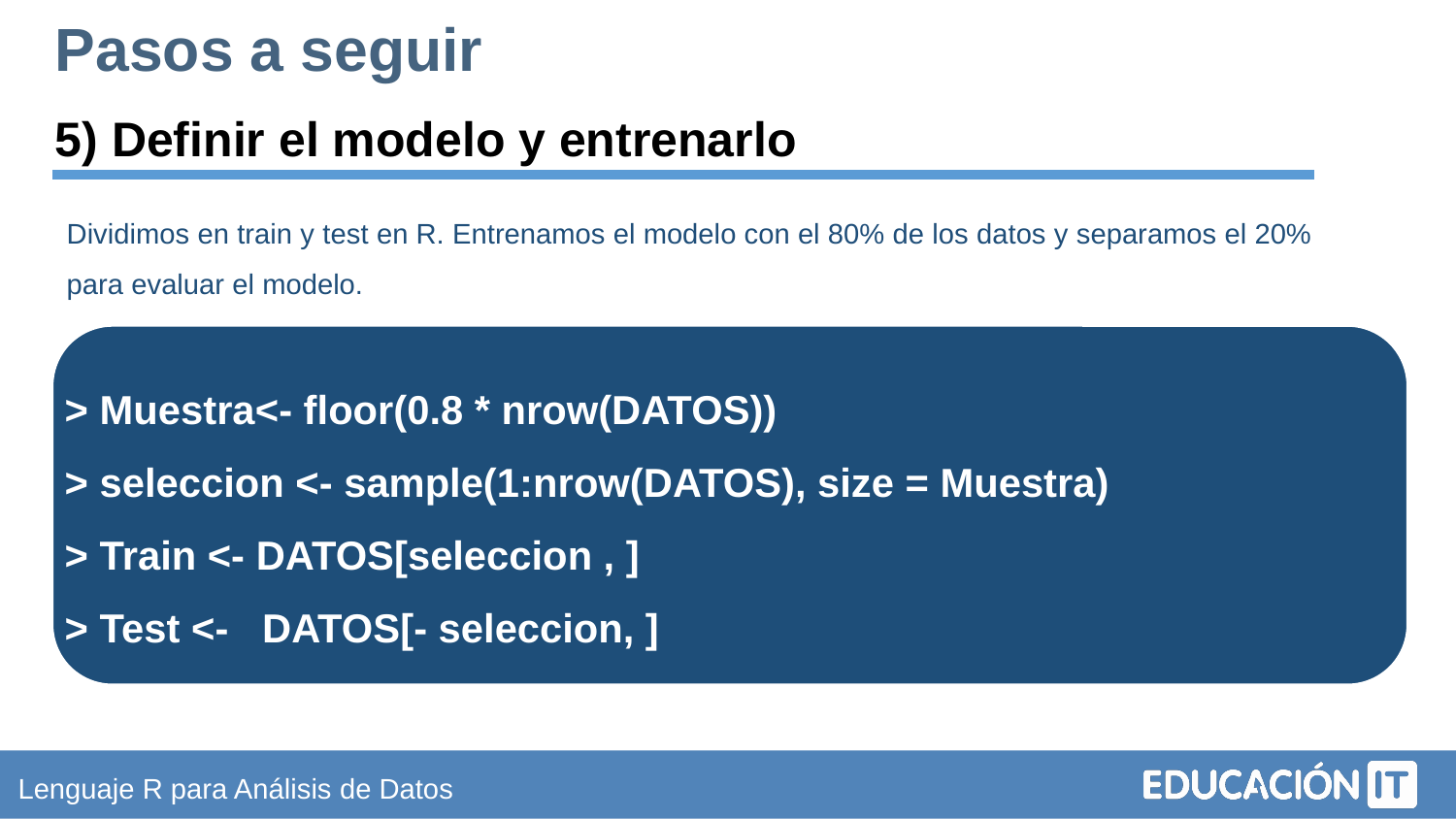

Pasos a seguir
5) Definir el modelo y entrenarlo
Dividimos en train y test en R. Entrenamos el modelo con el 80% de los datos y separamos el 20% para evaluar el modelo.

> Muestra<- floor(0.8 * nrow(DATOS))
> seleccion <- sample(1:nrow(DATOS), size = Muestra)
> Train <- DATOS[seleccion , ]
> Test <-   DATOS[- seleccion, ]